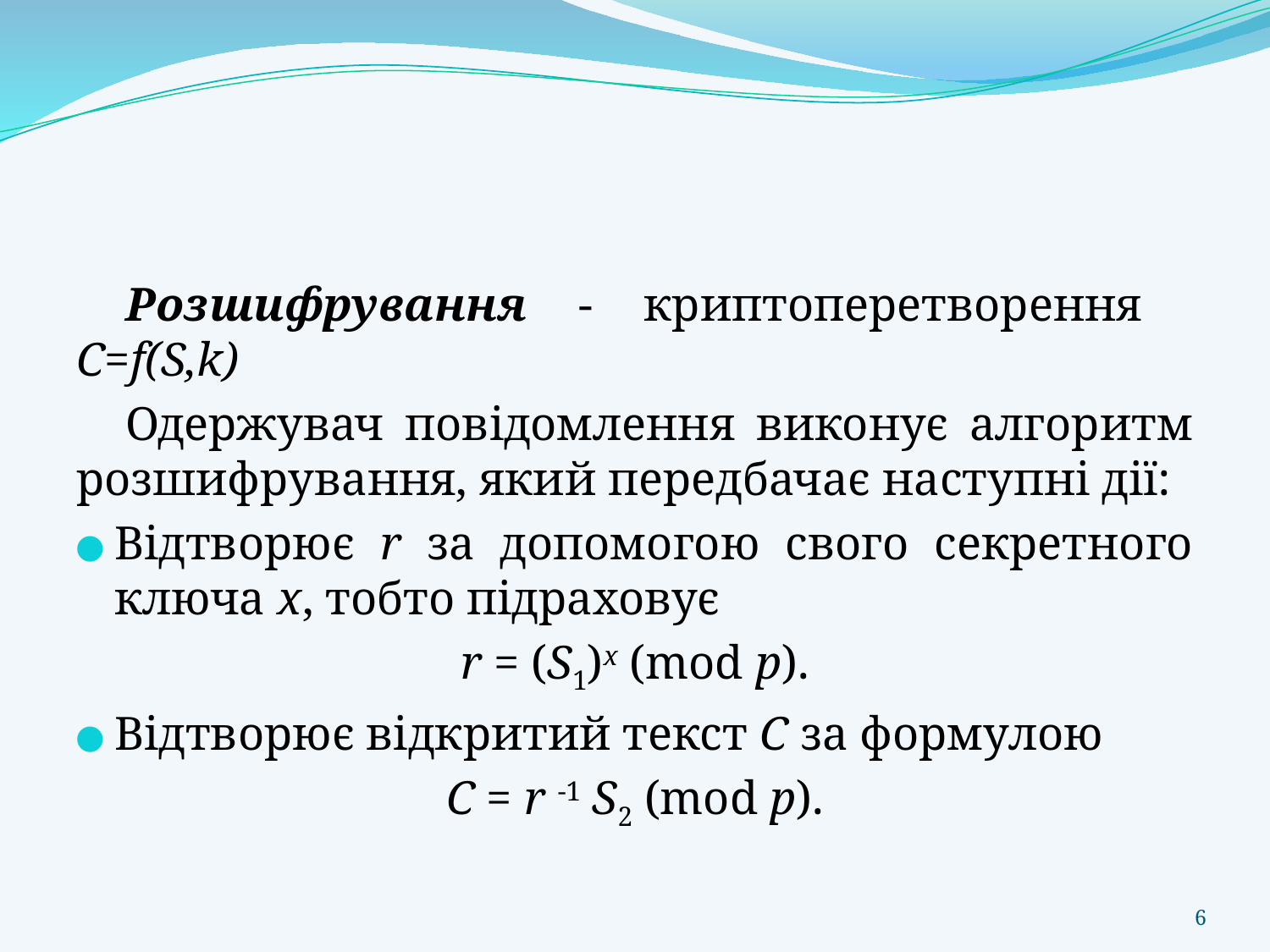

Розшифрування - криптоперетворення  C=f(S,k)
Одержувач повідомлення виконує алгоритм розшифрування, який передбачає наступні дії:
Відтворює r за допомогою свого секретного ключа х, тобто підраховує
r = (S1)x (mod p).
Відтворює відкритий текст С за формулою
С = r -1 S2 (mod p).

6